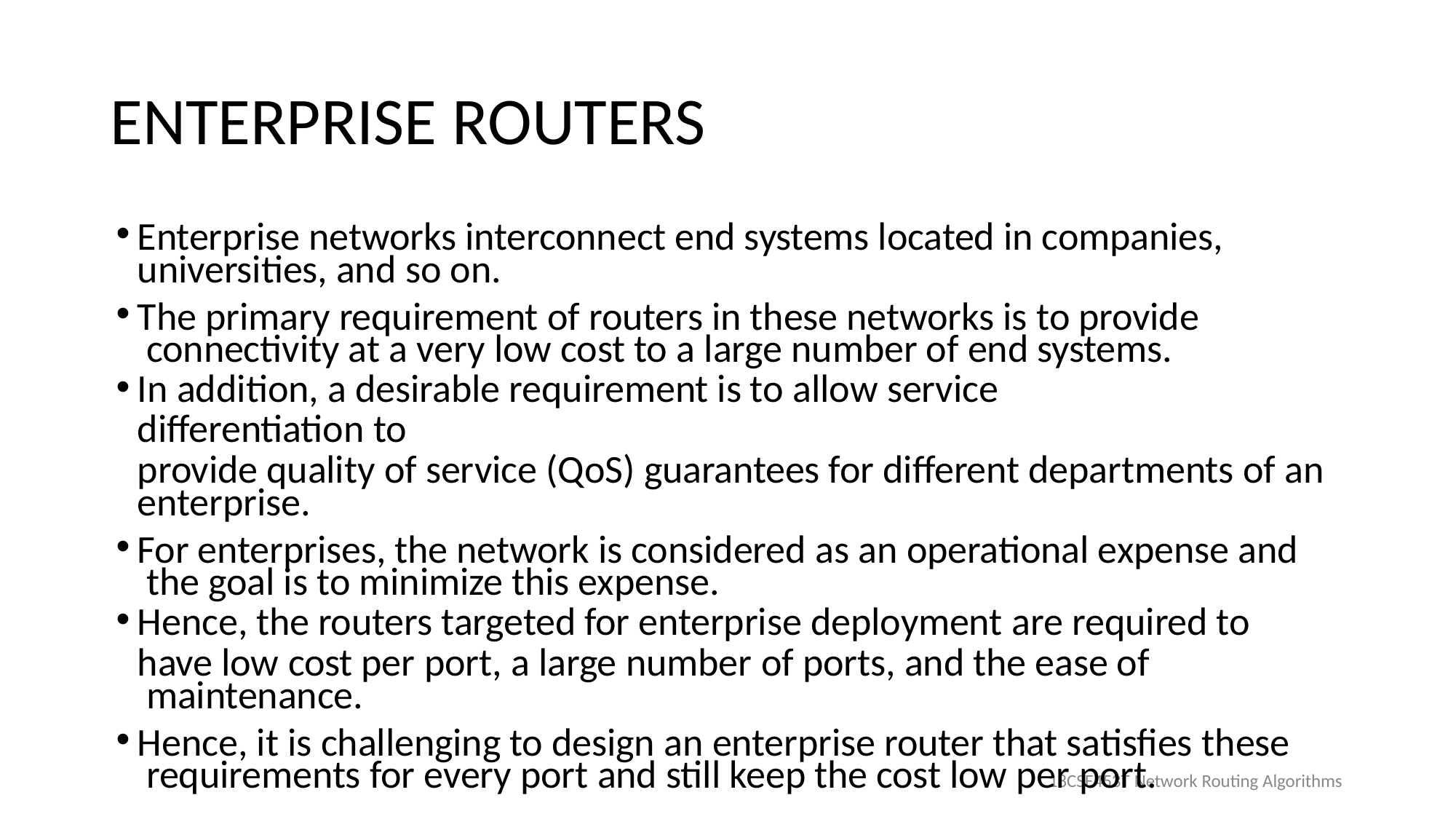

# ENTERPRISE ROUTERS
Enterprise networks interconnect end systems located in companies,  universities, and so on.
The primary requirement of routers in these networks is to provide  connectivity at a very low cost to a large number of end systems.
In addition, a desirable requirement is to allow service differentiation to
provide quality of service (QoS) guarantees for different departments of an  enterprise.
For enterprises, the network is considered as an operational expense and  the goal is to minimize this expense.
Hence, the routers targeted for enterprise deployment are required to
have low cost per port, a large number of ports, and the ease of  maintenance.
Hence, it is challenging to design an enterprise router that satisfies these  requirements for every port and still keep the cost low per port.
18CSE453T Network Routing Algorithms